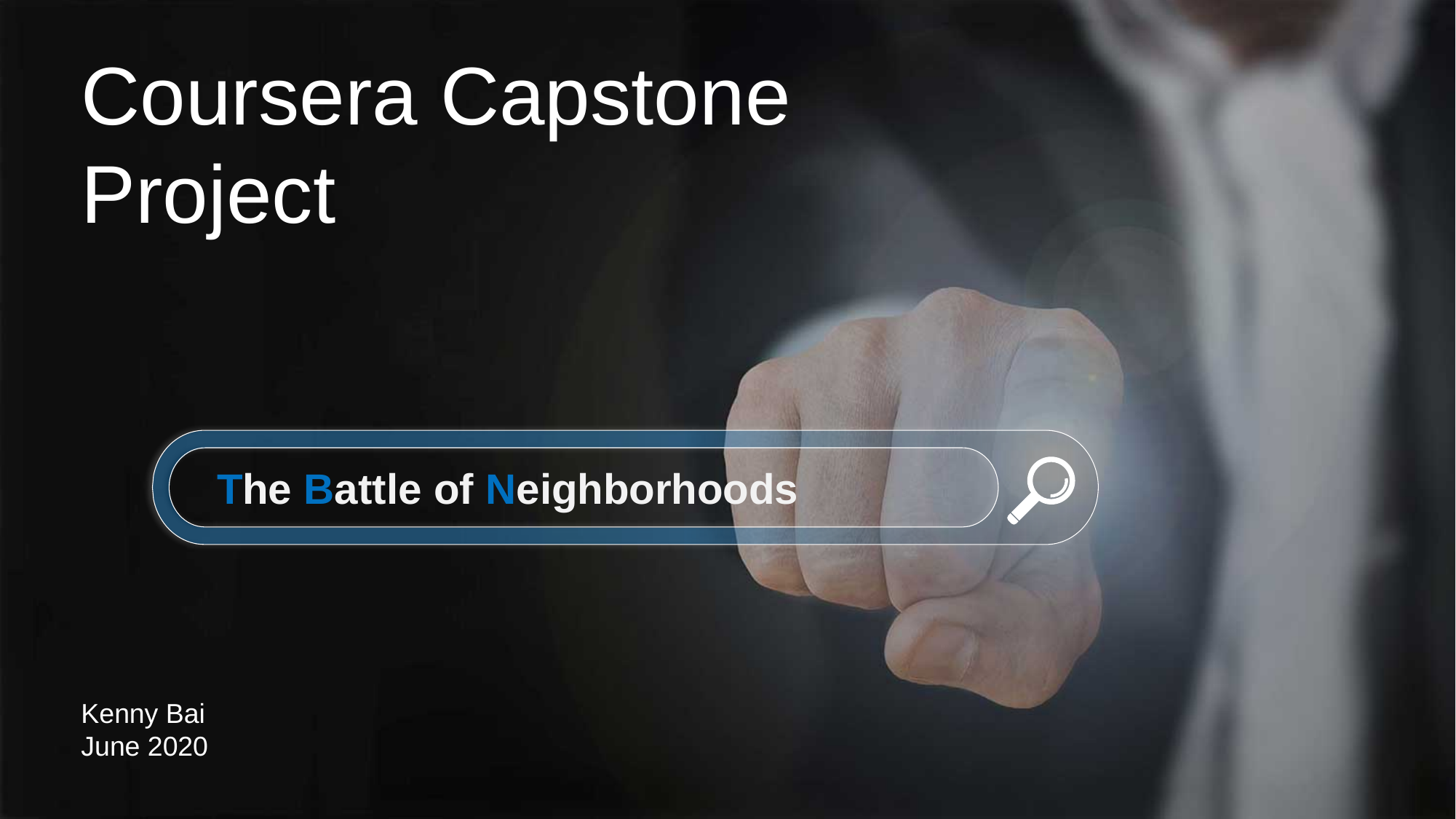

Coursera Capstone Project

The Battle of Neighborhoods

Kenny Bai
June 2020